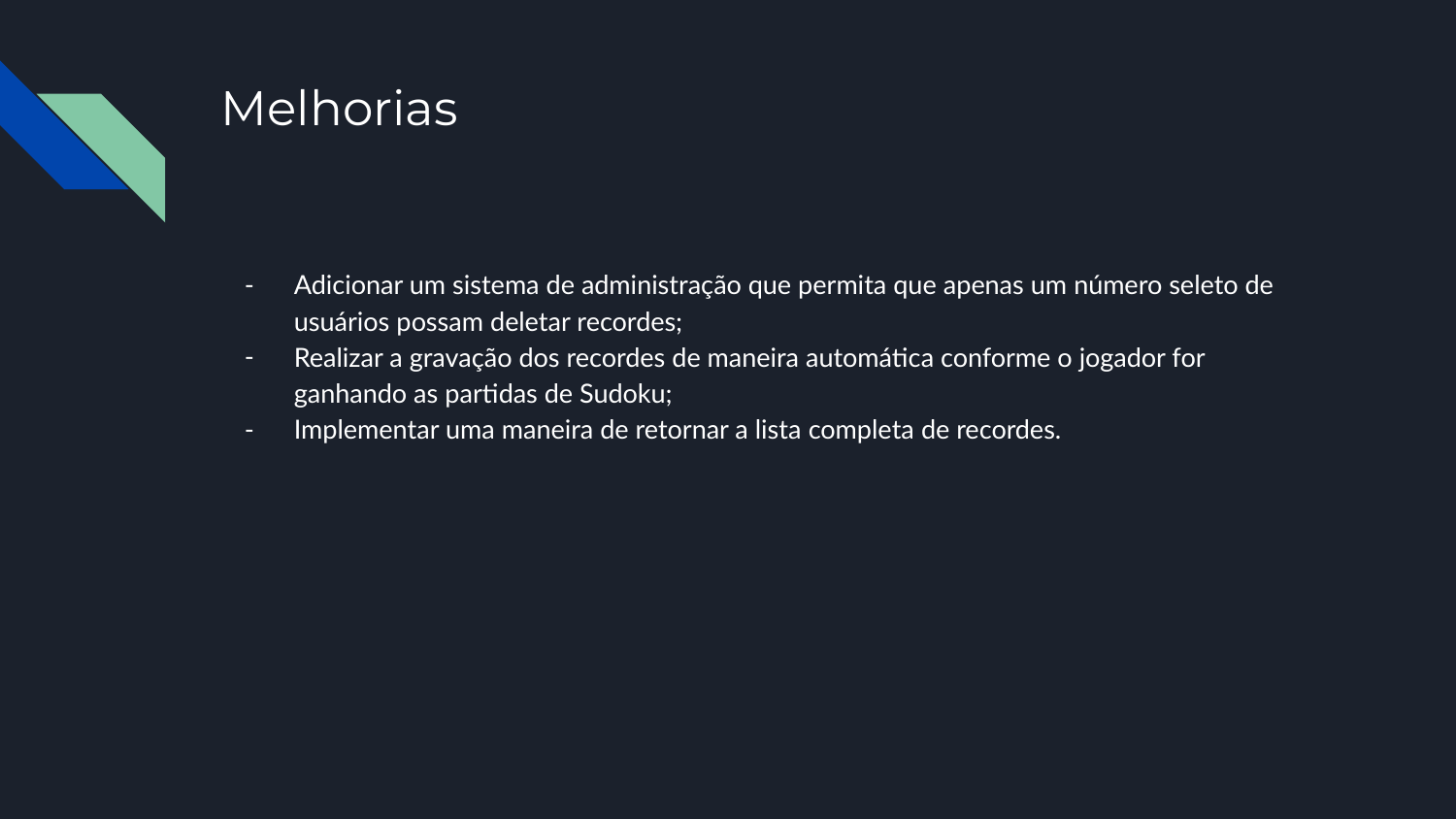

# Melhorias
Adicionar um sistema de administração que permita que apenas um número seleto de usuários possam deletar recordes;
Realizar a gravação dos recordes de maneira automática conforme o jogador for ganhando as partidas de Sudoku;
Implementar uma maneira de retornar a lista completa de recordes.